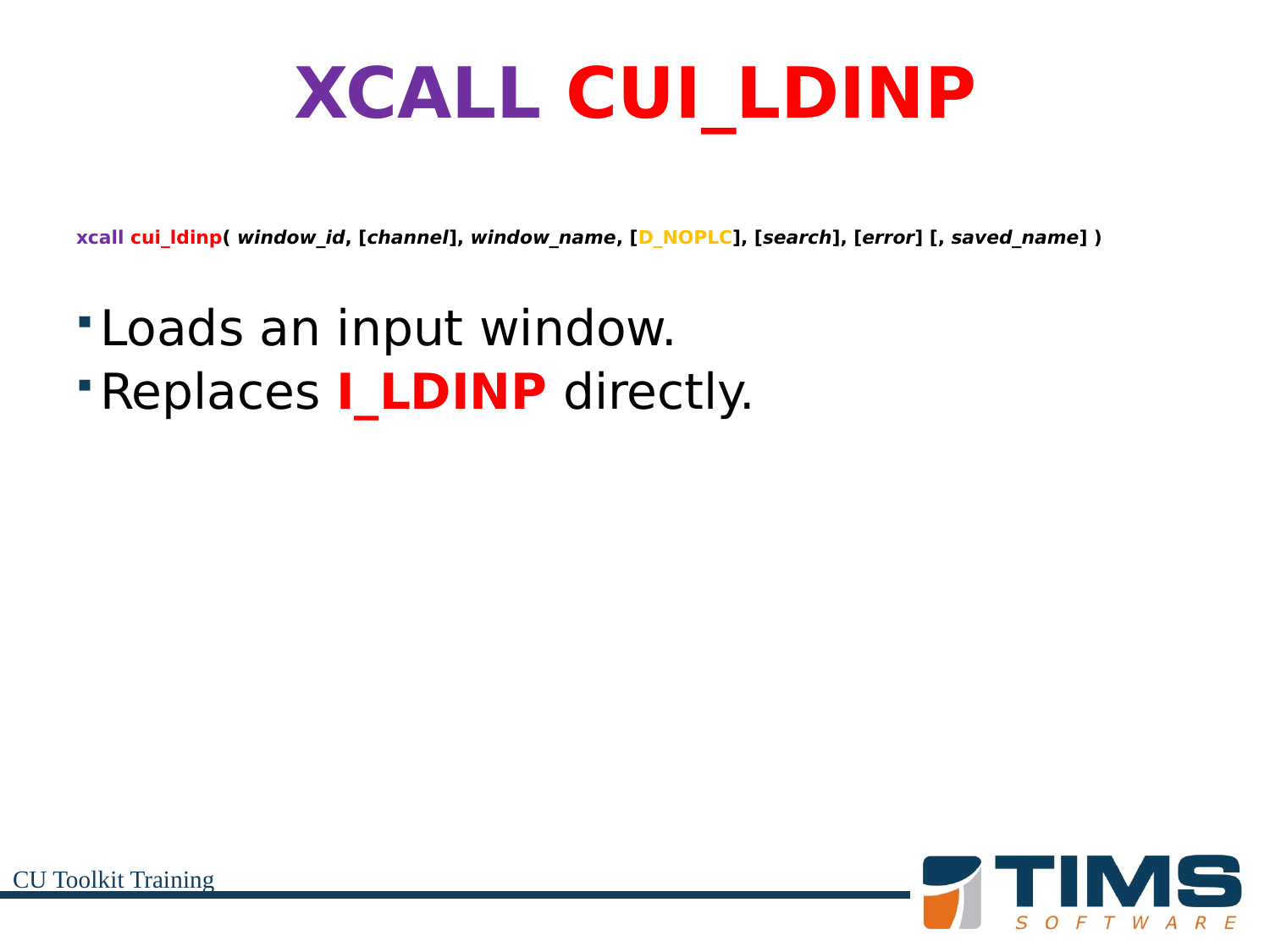

# XCALL CUI_LDINP

xcall cui_ldinp( window_id, [channel], window_name, [D_NOPLC], [search], [error] [, saved_name] )

Loads an input window.
Replaces I_LDINP directly.

CU Toolkit Training